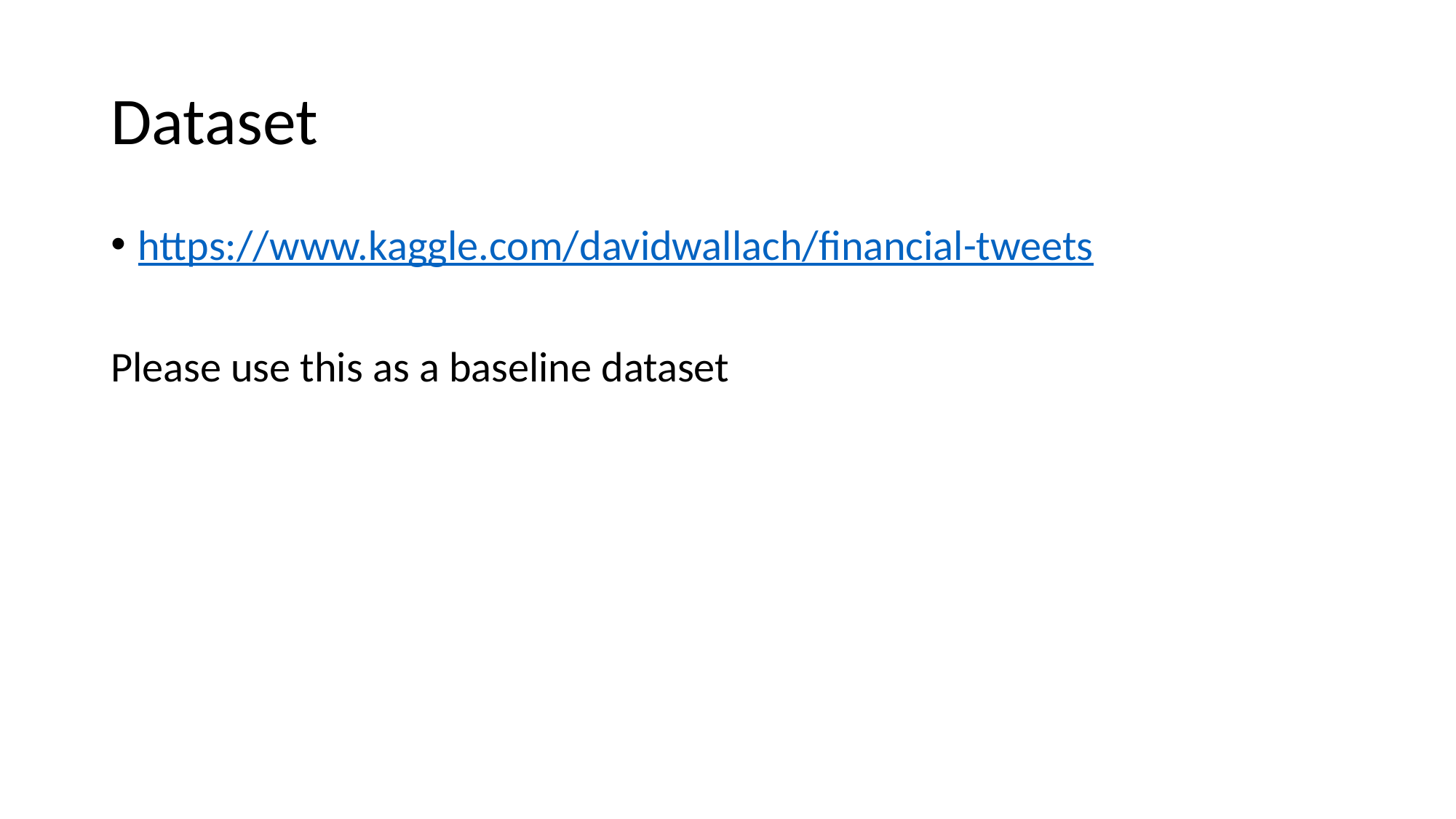

# Dataset
https://www.kaggle.com/davidwallach/financial-tweets

Please use this as a baseline dataset